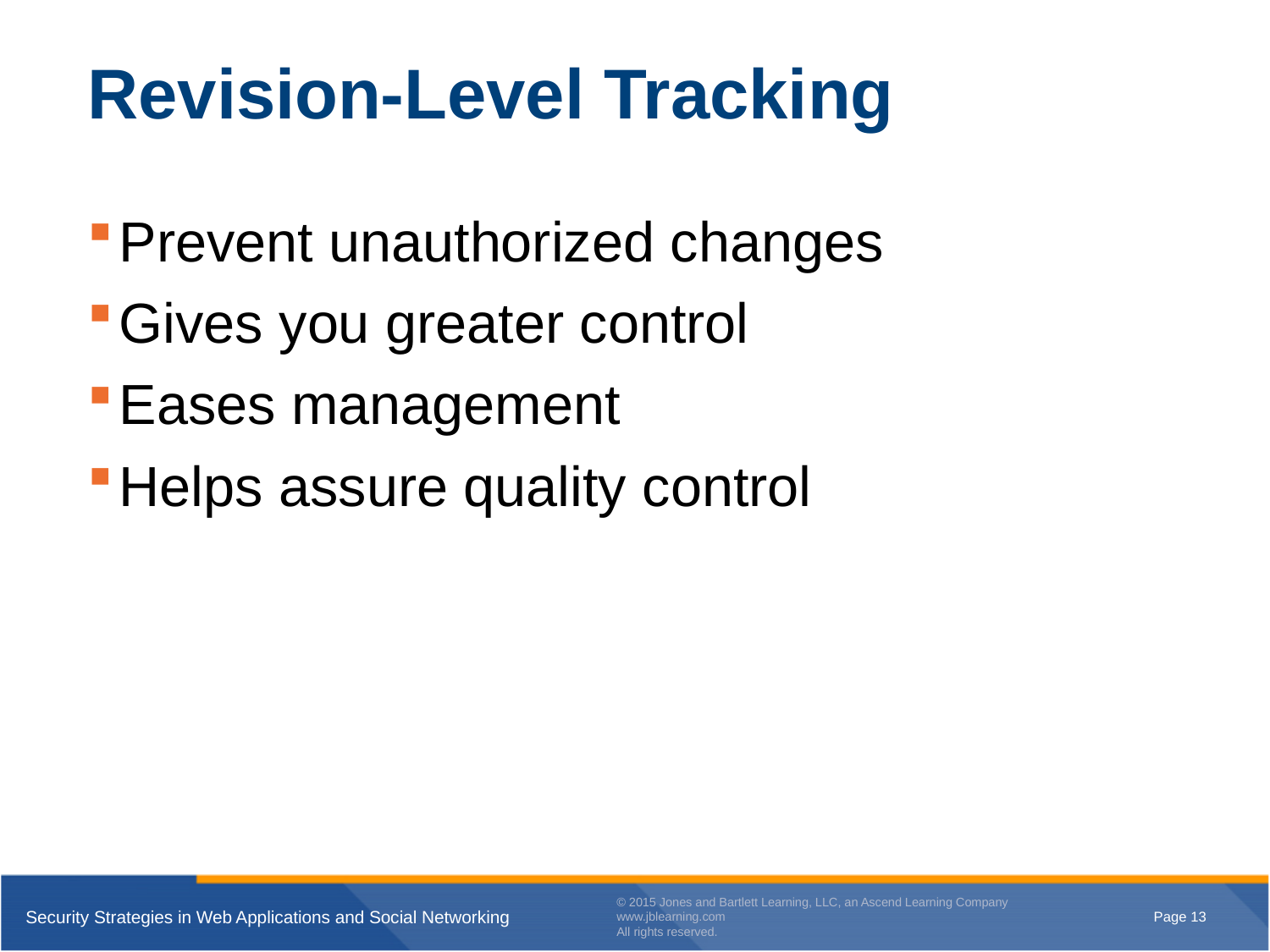

# Revision-Level Tracking
Prevent unauthorized changes
Gives you greater control
Eases management
Helps assure quality control